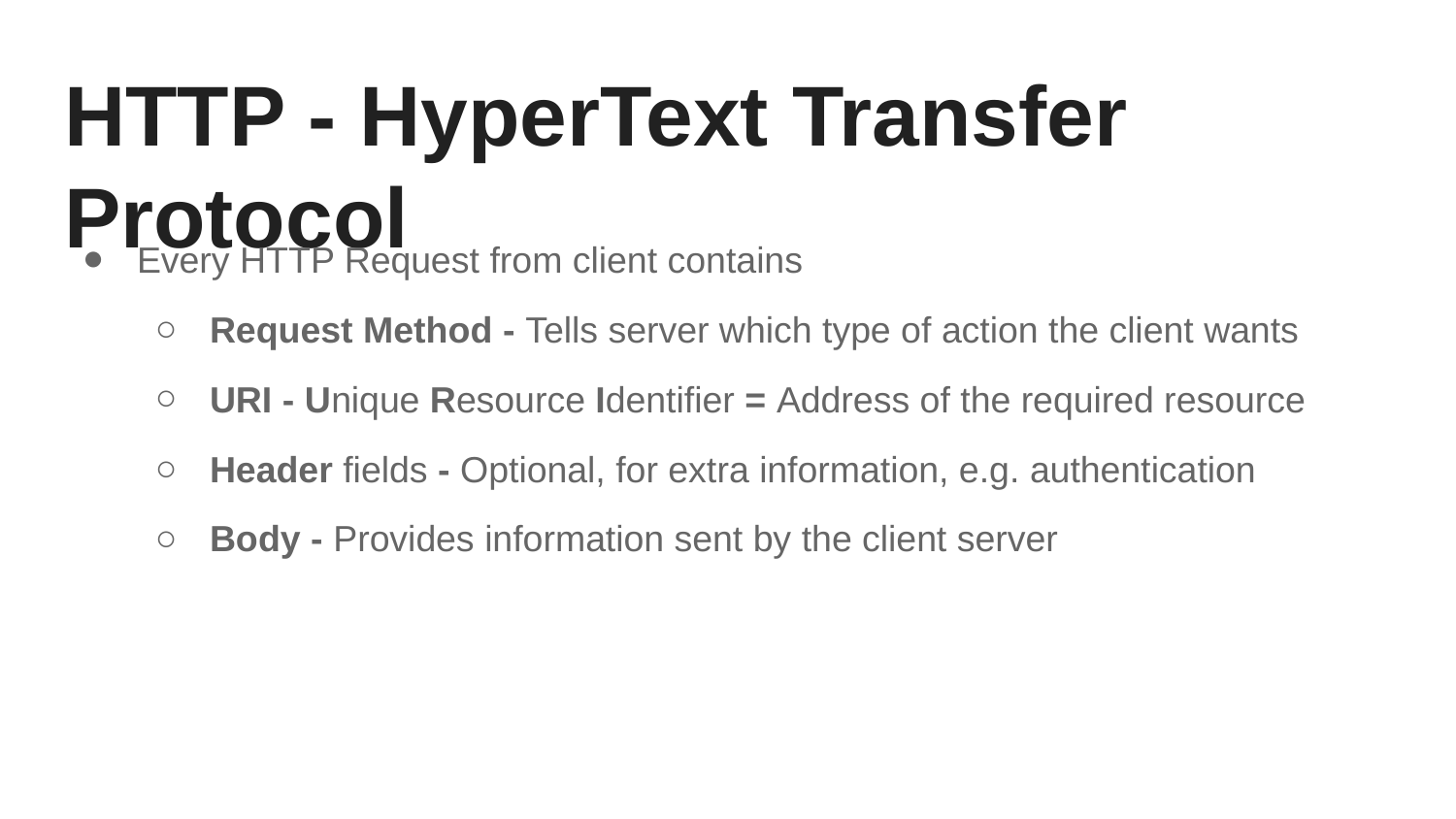

# HTTP - HyperText Transfer Protocol
Every HTTP Request from client contains
Request Method - Tells server which type of action the client wants
URI - Unique Resource Identifier = Address of the required resource
Header fields - Optional, for extra information, e.g. authentication
Body - Provides information sent by the client server